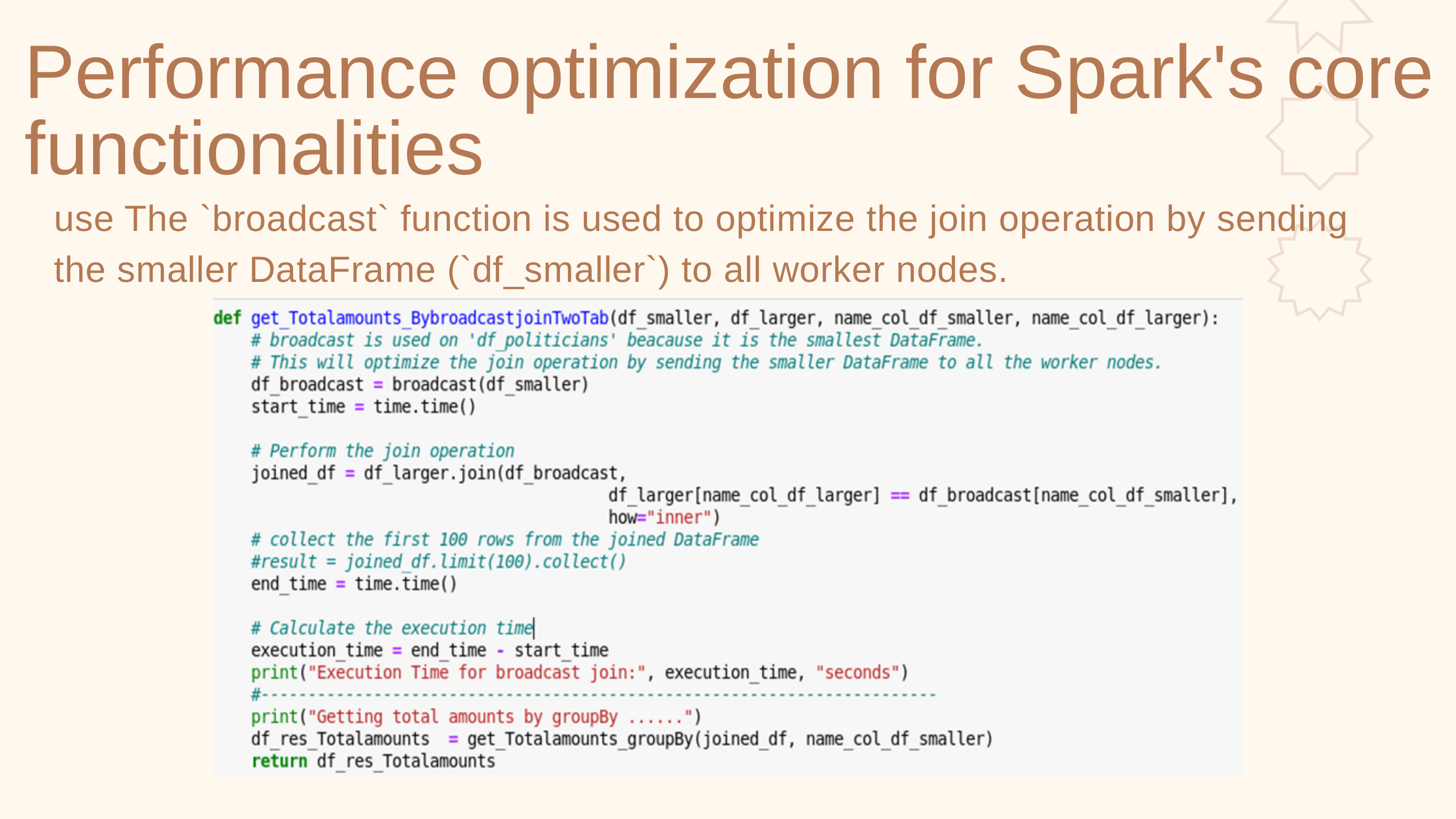

Performance optimization for Spark's core functionalities

use The `broadcast` function is used to optimize the join operation by sending the smaller DataFrame (`df_smaller`) to all worker nodes.